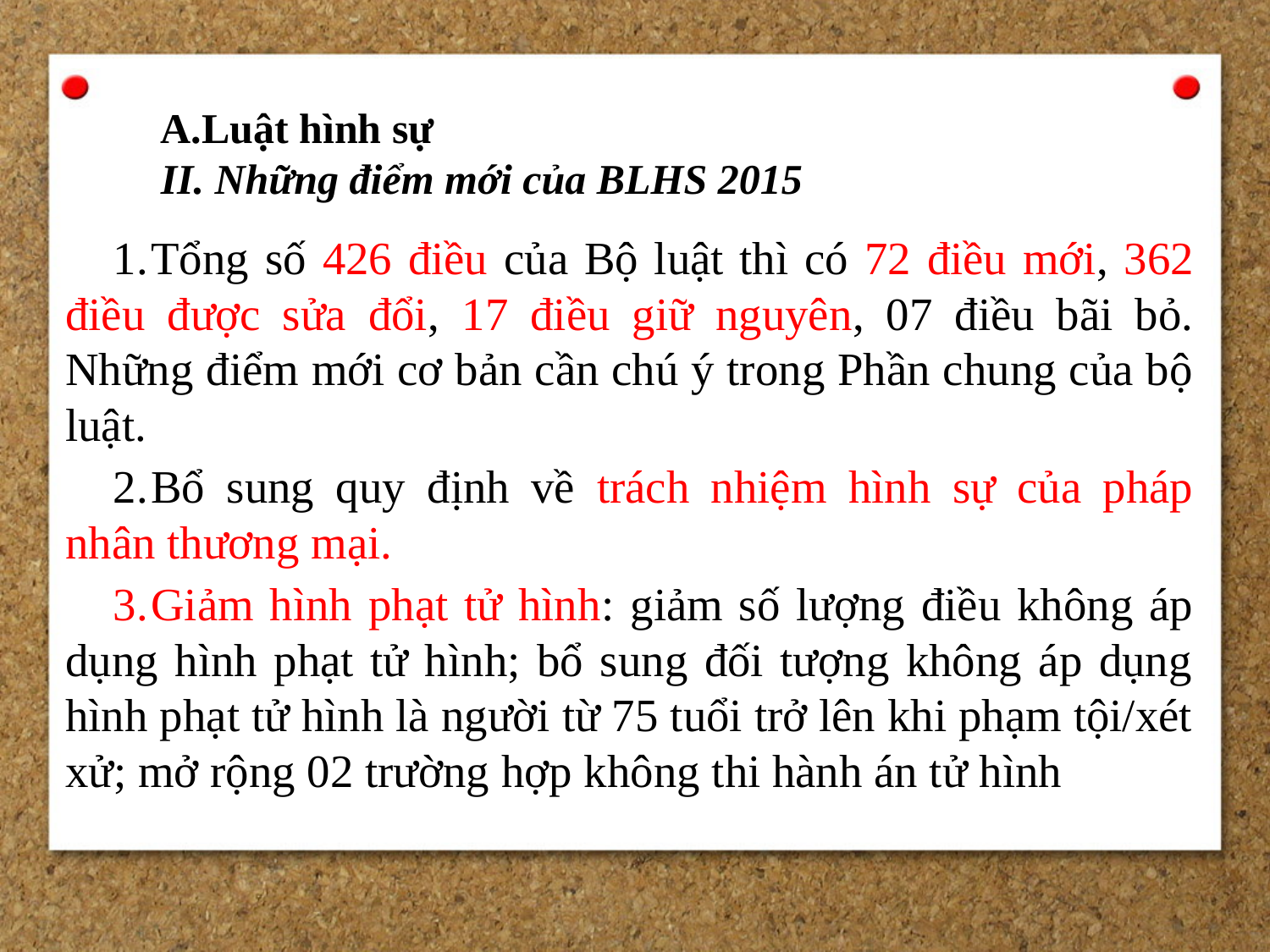

A.Luật hình sự
II. Những điểm mới của BLHS 2015

Tổng số 426 điều của Bộ luật thì có 72 điều mới, 362 điều được sửa đổi, 17 điều giữ nguyên, 07 điều bãi bỏ. Những điểm mới cơ bản cần chú ý trong Phần chung của bộ luật.
Bổ sung quy định về trách nhiệm hình sự của pháp nhân thương mại.
Giảm hình phạt tử hình: giảm số lượng điều không áp dụng hình phạt tử hình; bổ sung đối tượng không áp dụng hình phạt tử hình là người từ 75 tuổi trở lên khi phạm tội/xét xử; mở rộng 02 trường hợp không thi hành án tử hình